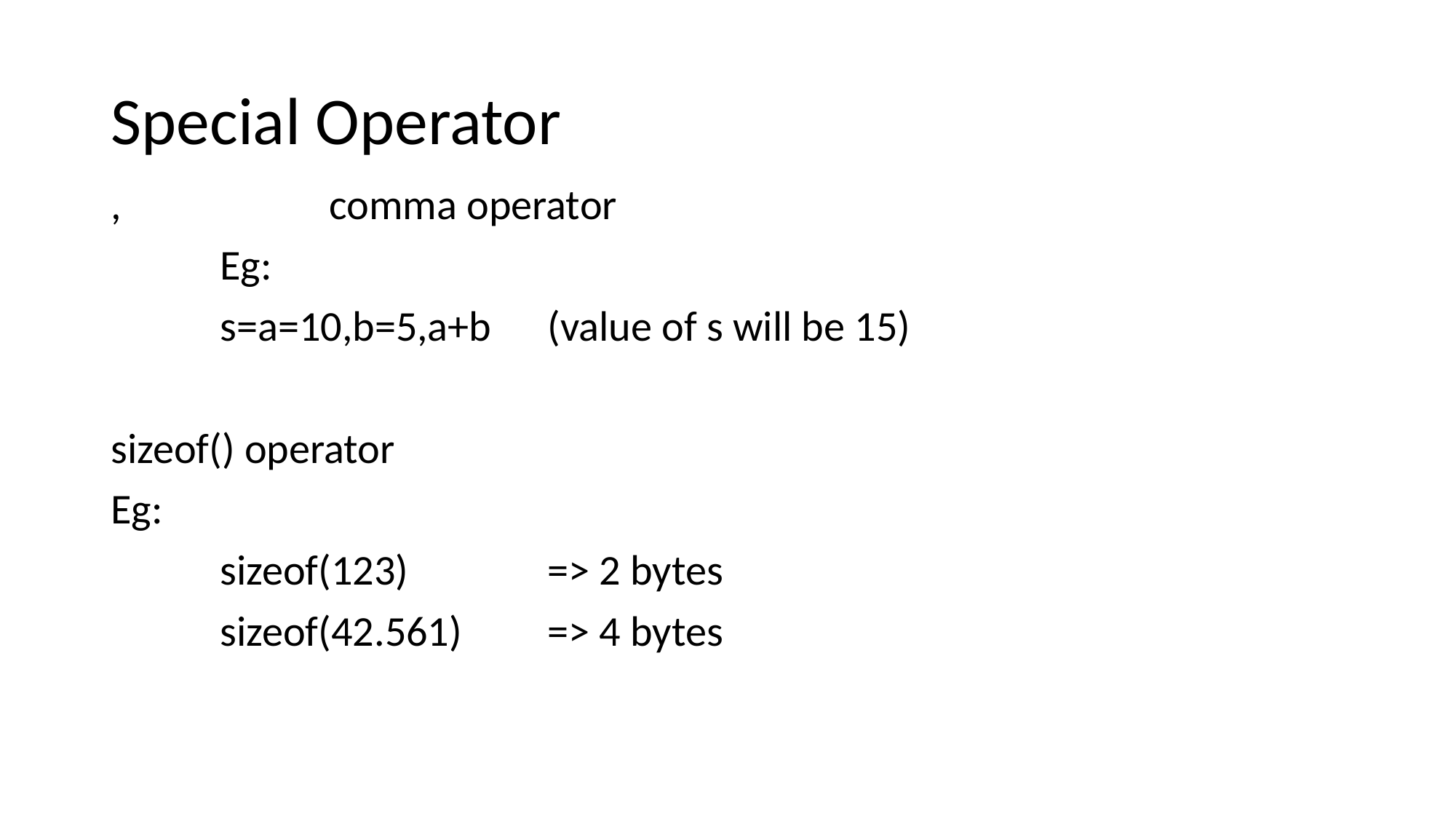

# Special Operator
,		comma operator
	Eg:
	s=a=10,b=5,a+b	(value of s will be 15)

sizeof() operator
Eg:
	sizeof(123)		=> 2 bytes
	sizeof(42.561)	=> 4 bytes